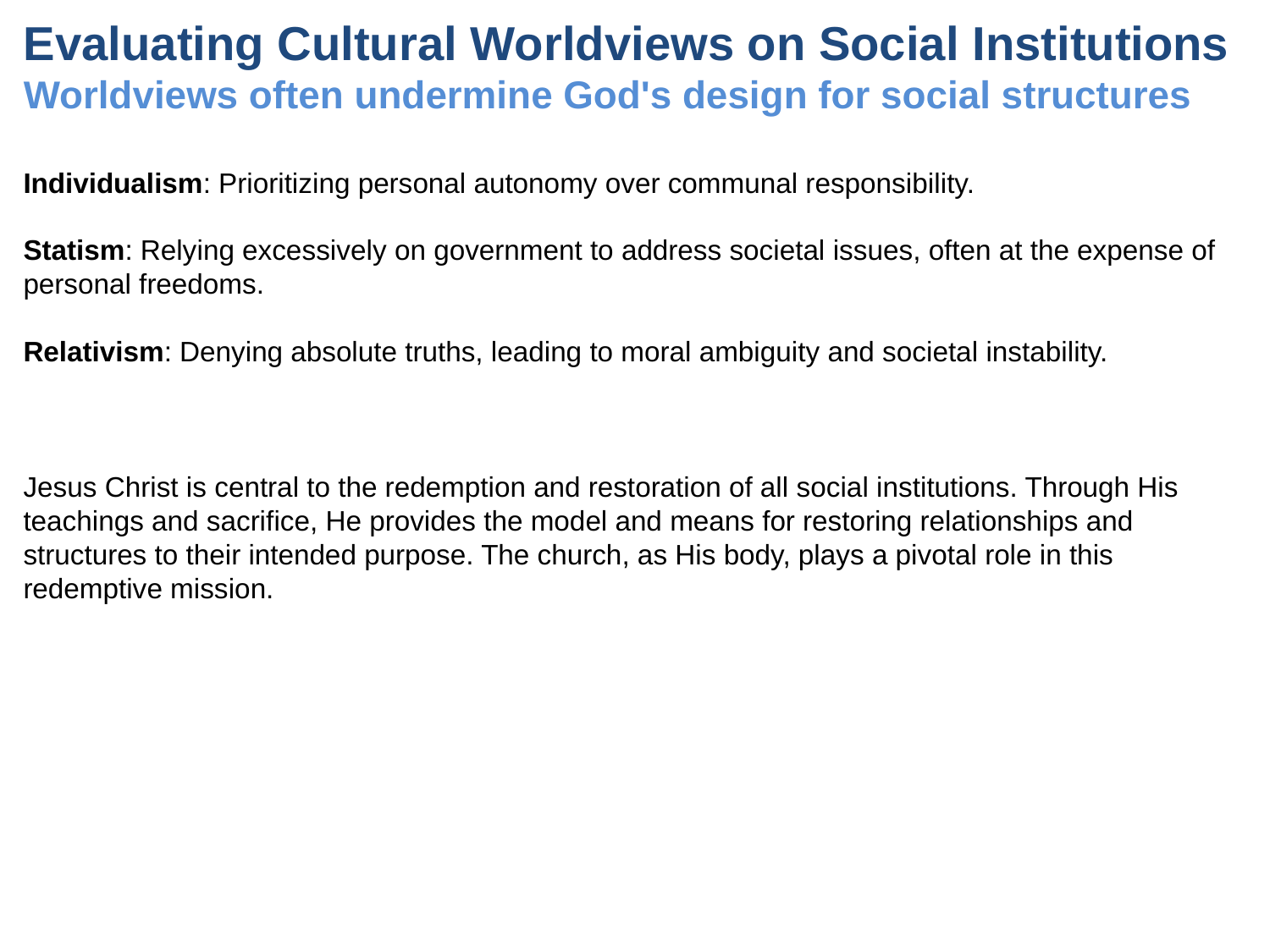

# Evaluating Cultural Worldviews on Social Institutions Worldviews often undermine God's design for social structures
Individualism: Prioritizing personal autonomy over communal responsibility.

Statism: Relying excessively on government to address societal issues, often at the expense of personal freedoms.

Relativism: Denying absolute truths, leading to moral ambiguity and societal instability.

Jesus Christ is central to the redemption and restoration of all social institutions. Through His teachings and sacrifice, He provides the model and means for restoring relationships and structures to their intended purpose. The church, as His body, plays a pivotal role in this redemptive mission.